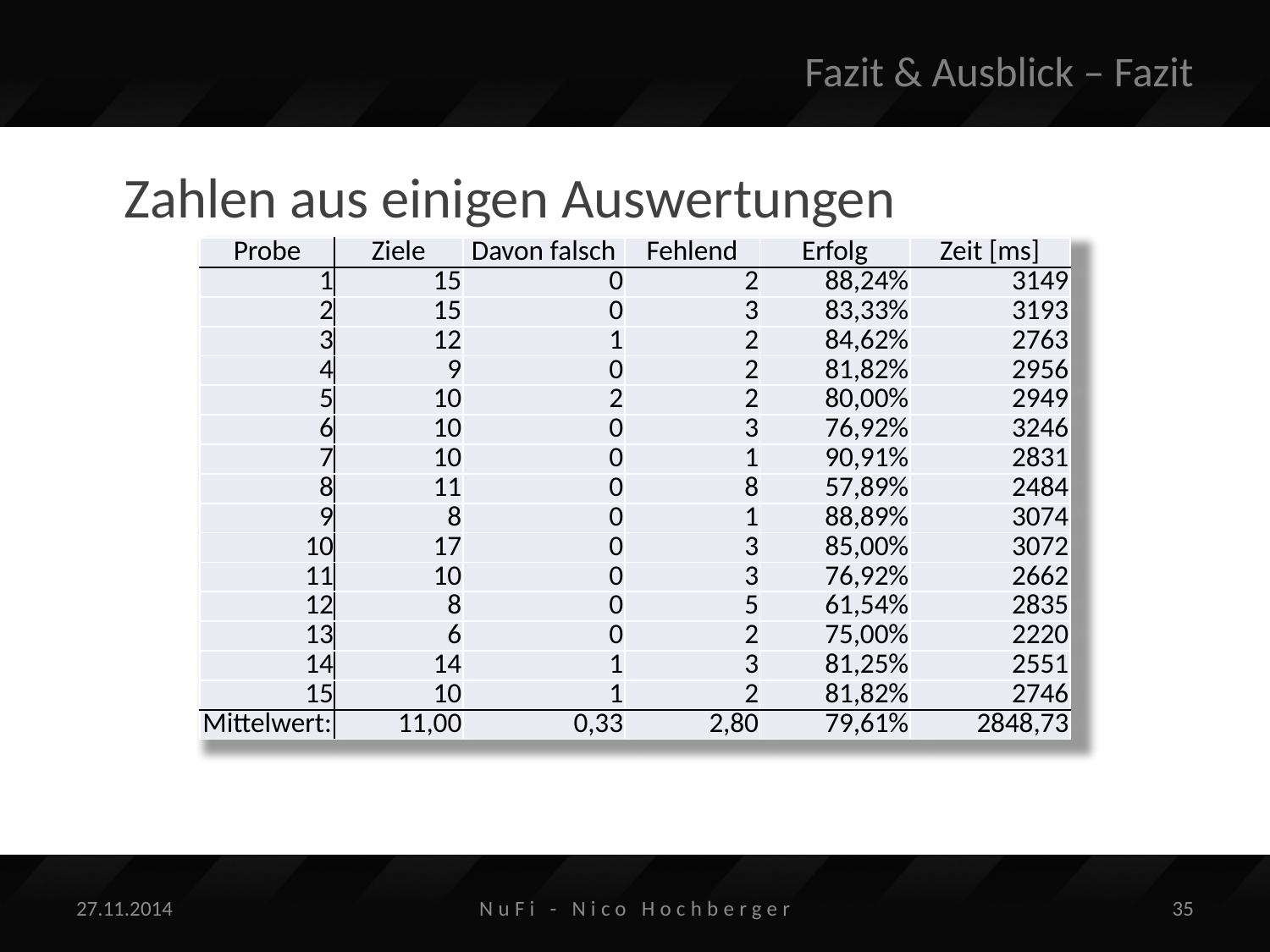

# Fazit & Ausblick – Fazit
Zahlen aus einigen Auswertungen

| Probe | Ziele | Davon falsch | Fehlend | Erfolg | Zeit [ms] |
| --- | --- | --- | --- | --- | --- |
| 1 | 15 | 0 | 2 | 88,24% | 3149 |
| 2 | 15 | 0 | 3 | 83,33% | 3193 |
| 3 | 12 | 1 | 2 | 84,62% | 2763 |
| 4 | 9 | 0 | 2 | 81,82% | 2956 |
| 5 | 10 | 2 | 2 | 80,00% | 2949 |
| 6 | 10 | 0 | 3 | 76,92% | 3246 |
| 7 | 10 | 0 | 1 | 90,91% | 2831 |
| 8 | 11 | 0 | 8 | 57,89% | 2484 |
| 9 | 8 | 0 | 1 | 88,89% | 3074 |
| 10 | 17 | 0 | 3 | 85,00% | 3072 |
| 11 | 10 | 0 | 3 | 76,92% | 2662 |
| 12 | 8 | 0 | 5 | 61,54% | 2835 |
| 13 | 6 | 0 | 2 | 75,00% | 2220 |
| 14 | 14 | 1 | 3 | 81,25% | 2551 |
| 15 | 10 | 1 | 2 | 81,82% | 2746 |
| Mittelwert: | 11,00 | 0,33 | 2,80 | 79,61% | 2848,73 |
27.11.2014
NuFi - Nico Hochberger
35